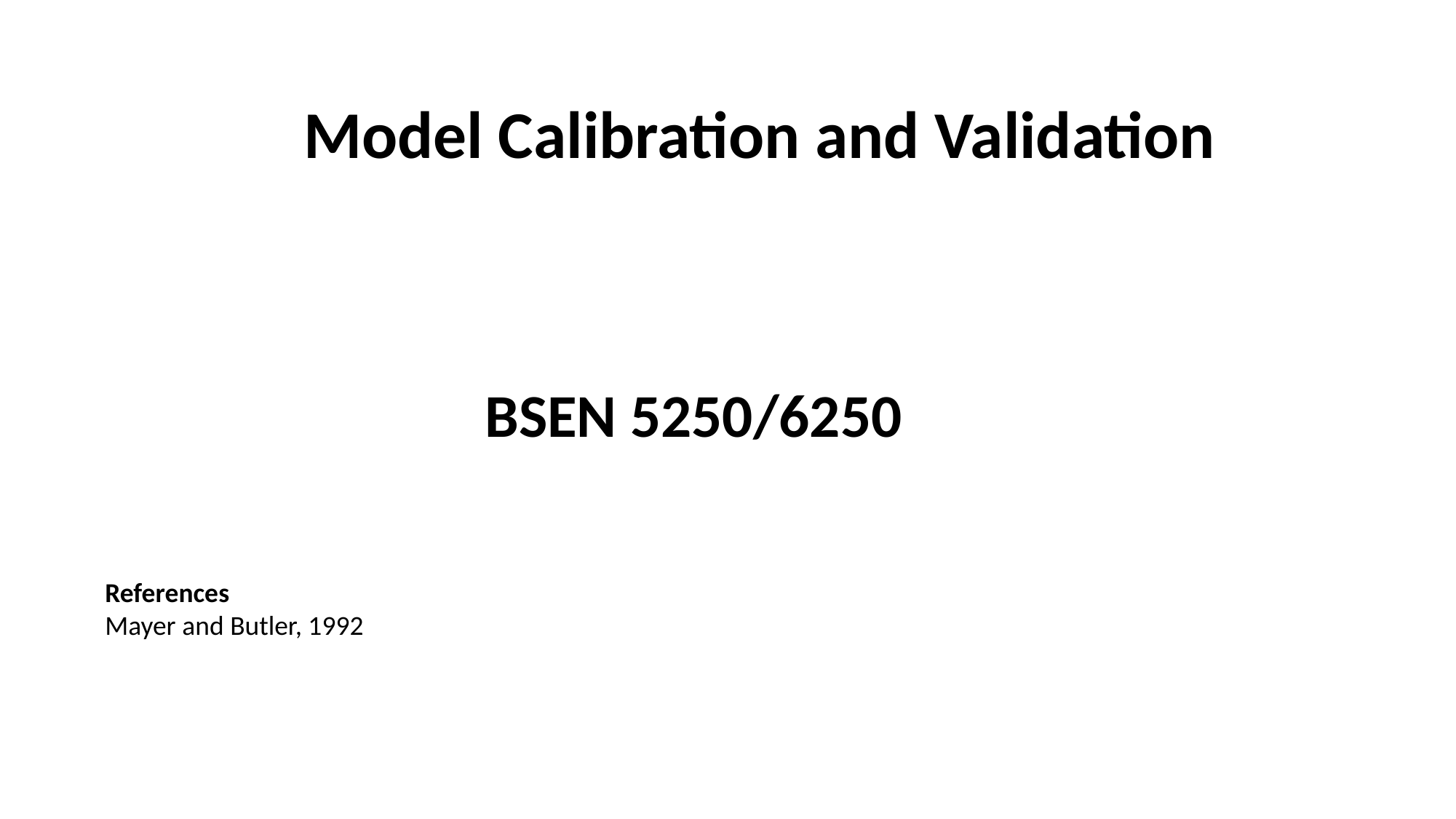

Model Calibration and Validation
BSEN 5250/6250
References
Mayer and Butler, 1992